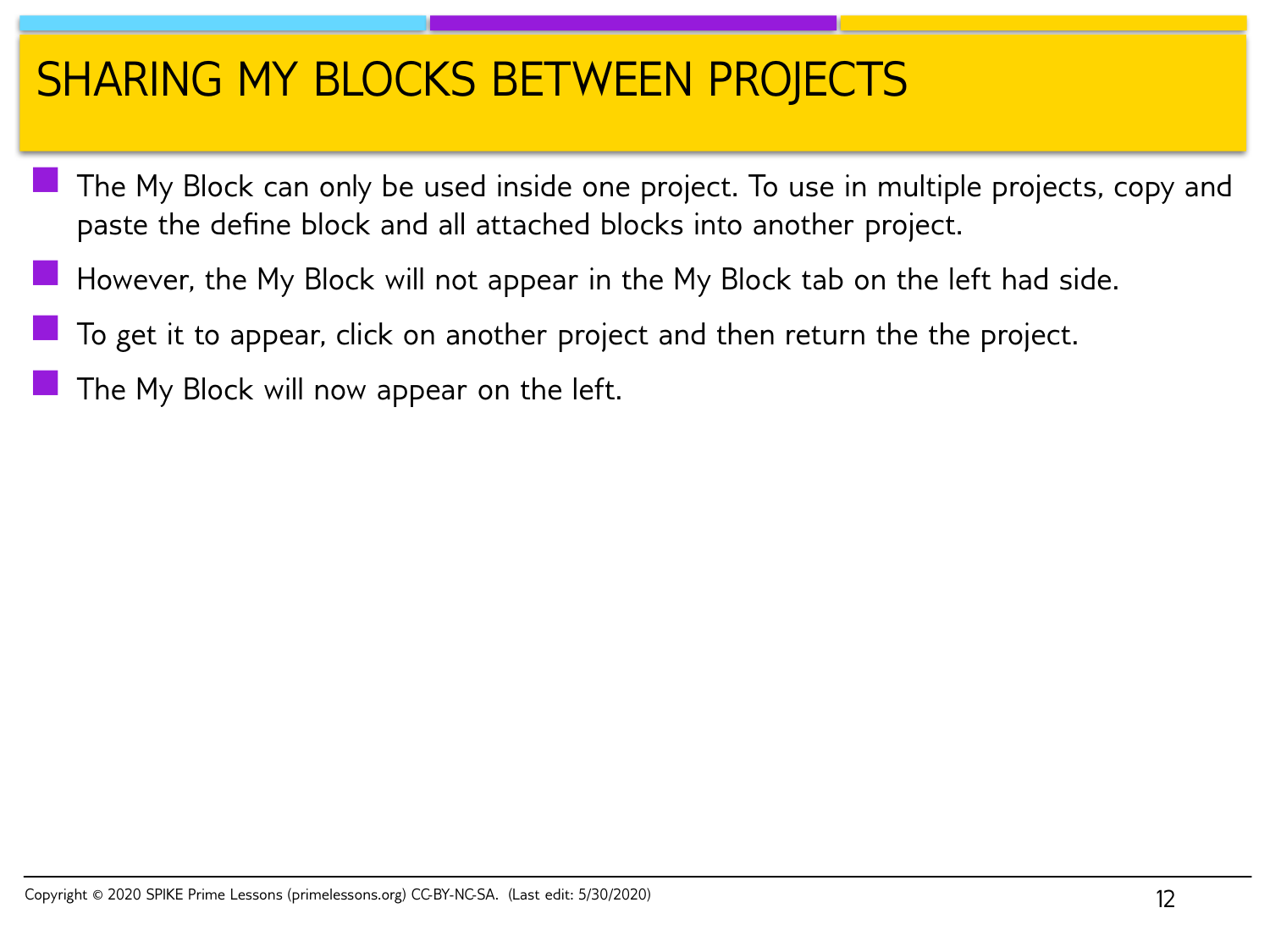

# Sharing My Blocks Between Projects
The My Block can only be used inside one project. To use in multiple projects, copy and paste the define block and all attached blocks into another project.
However, the My Block will not appear in the My Block tab on the left had side.
To get it to appear, click on another project and then return the the project.
The My Block will now appear on the left.

12
Copyright © 2020 SPIKE Prime Lessons (primelessons.org) CC-BY-NC-SA.  (Last edit: 5/30/2020)